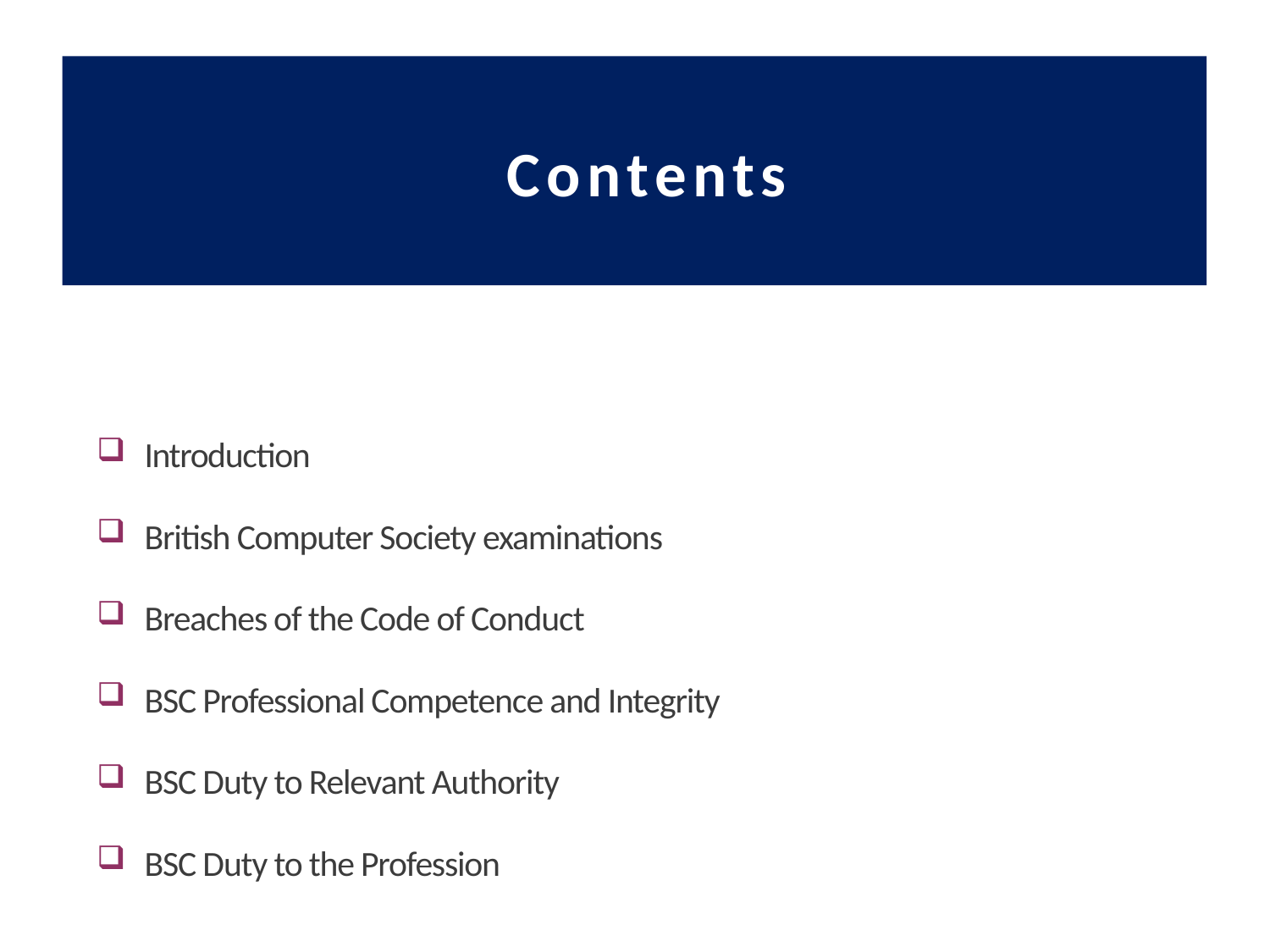

# Contents
Introduction
British Computer Society examinations
Breaches of the Code of Conduct
BSC Professional Competence and Integrity
BSC Duty to Relevant Authority
BSC Duty to the Profession